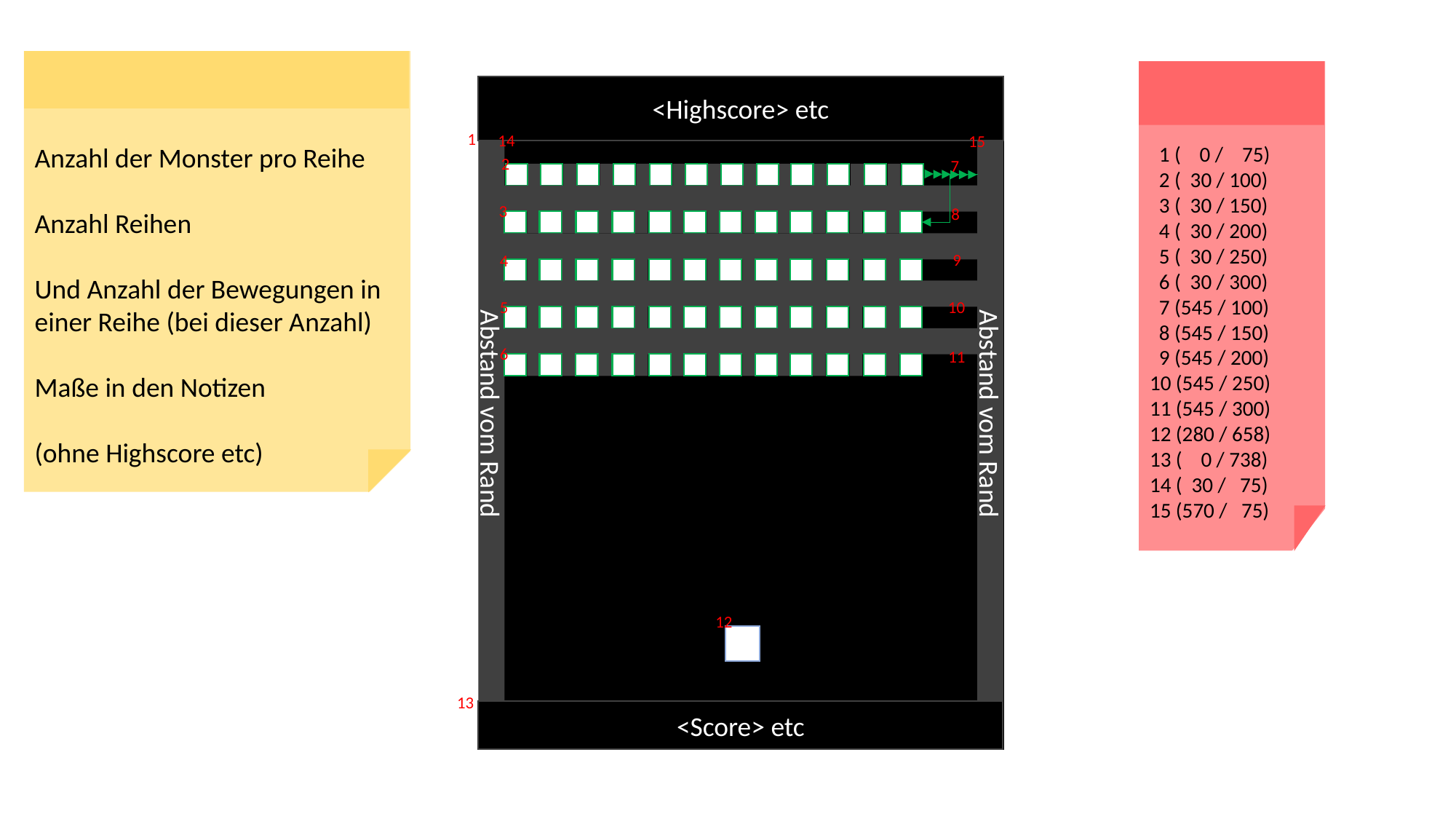

Anzahl der Monster pro Reihe

Anzahl Reihen

Und Anzahl der Bewegungen in einer Reihe (bei dieser Anzahl)

Maße in den Notizen

(ohne Highscore etc)

  1 (    0 /    75)
  2 (  30 / 100)
  3 (  30 / 150)
  4 (  30 / 200)
  5 (  30 / 250)
  6 (  30 / 300)
  7 (545 / 100)
  8 (545 / 150)
  9 (545 / 200)
10 (545 / 250)
11 (545 / 300)
12 (280 / 658)
13 (    0 / 738)
14 (  30 /   75)
15 (570 /   75)

<Highscore> etc

1
14
15
2
7

3
8

9
4

5
10

6
11

Abstand vom Rand
Abstand vom Rand
12

13
<Score> etc